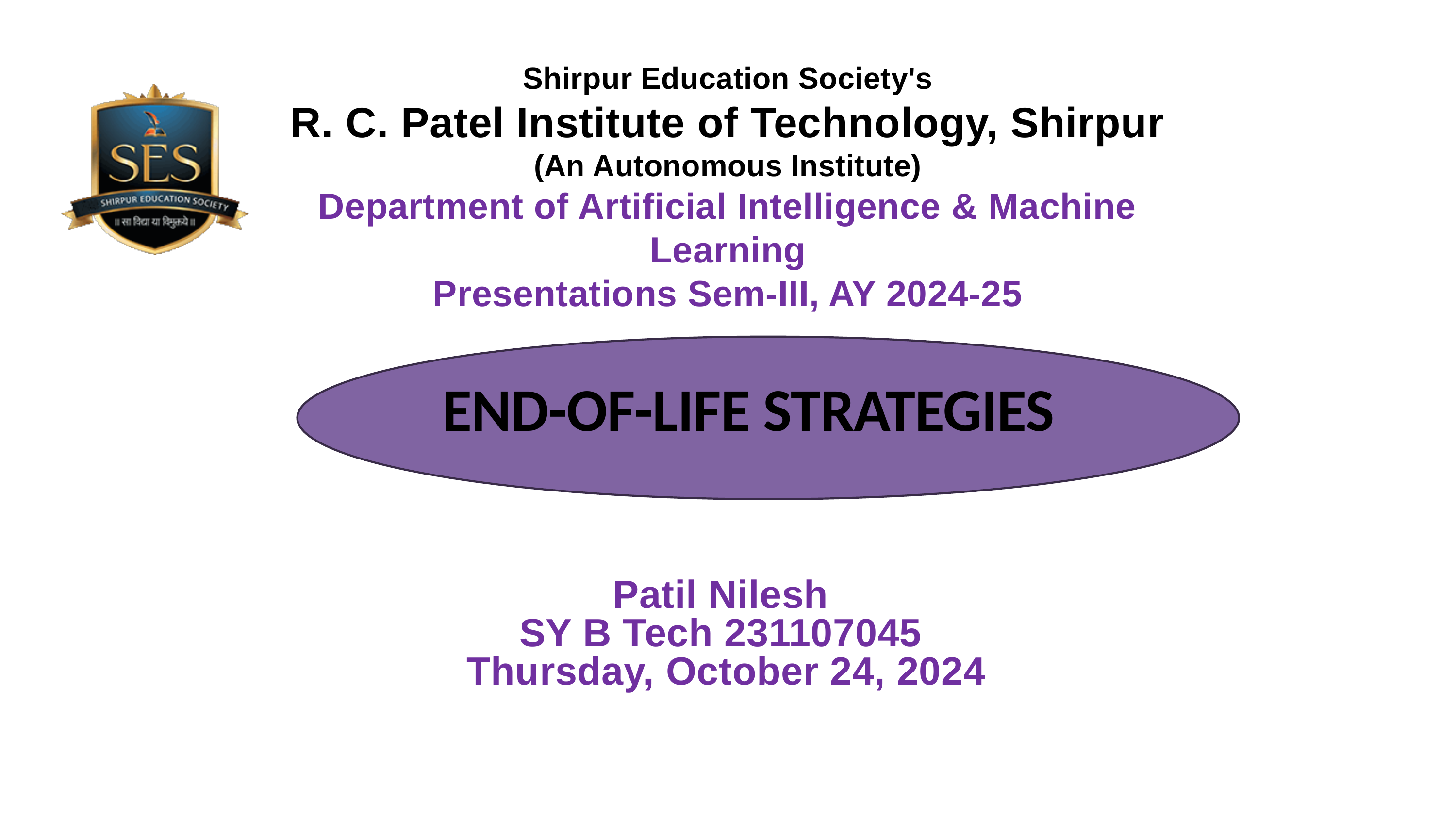

Shirpur Education Society's
R. C. Patel Institute of Technology, Shirpur
(An Autonomous Institute)
Department of Artificial Intelligence & Machine Learning
Presentations Sem-III, AY 2024-25

END-OF-LIFE STRATEGIES

Patil Nilesh
SY B Tech 231107045
 Thursday, October 24, 2024